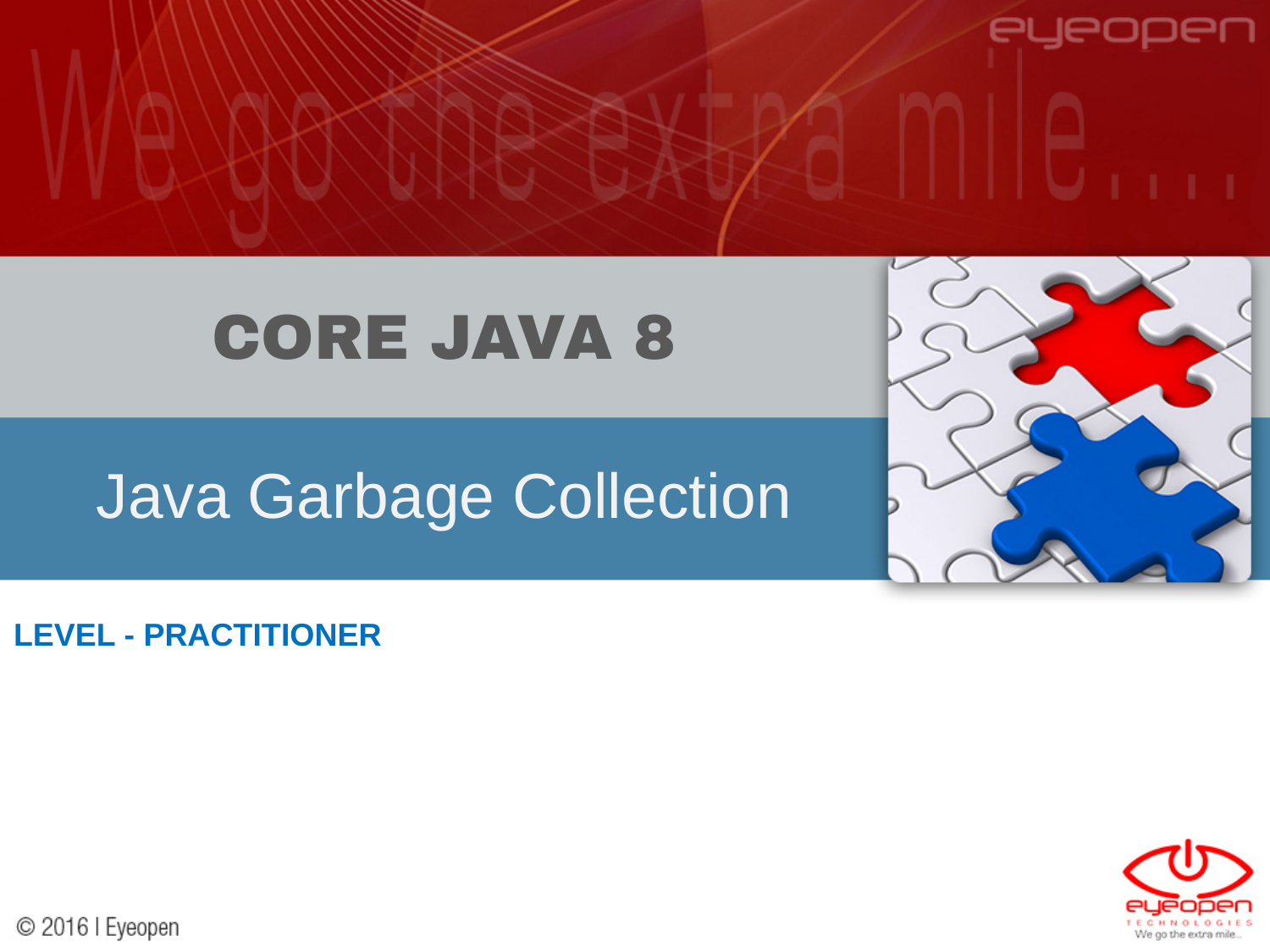

# CORE JAVA 8
Java Garbage Collection